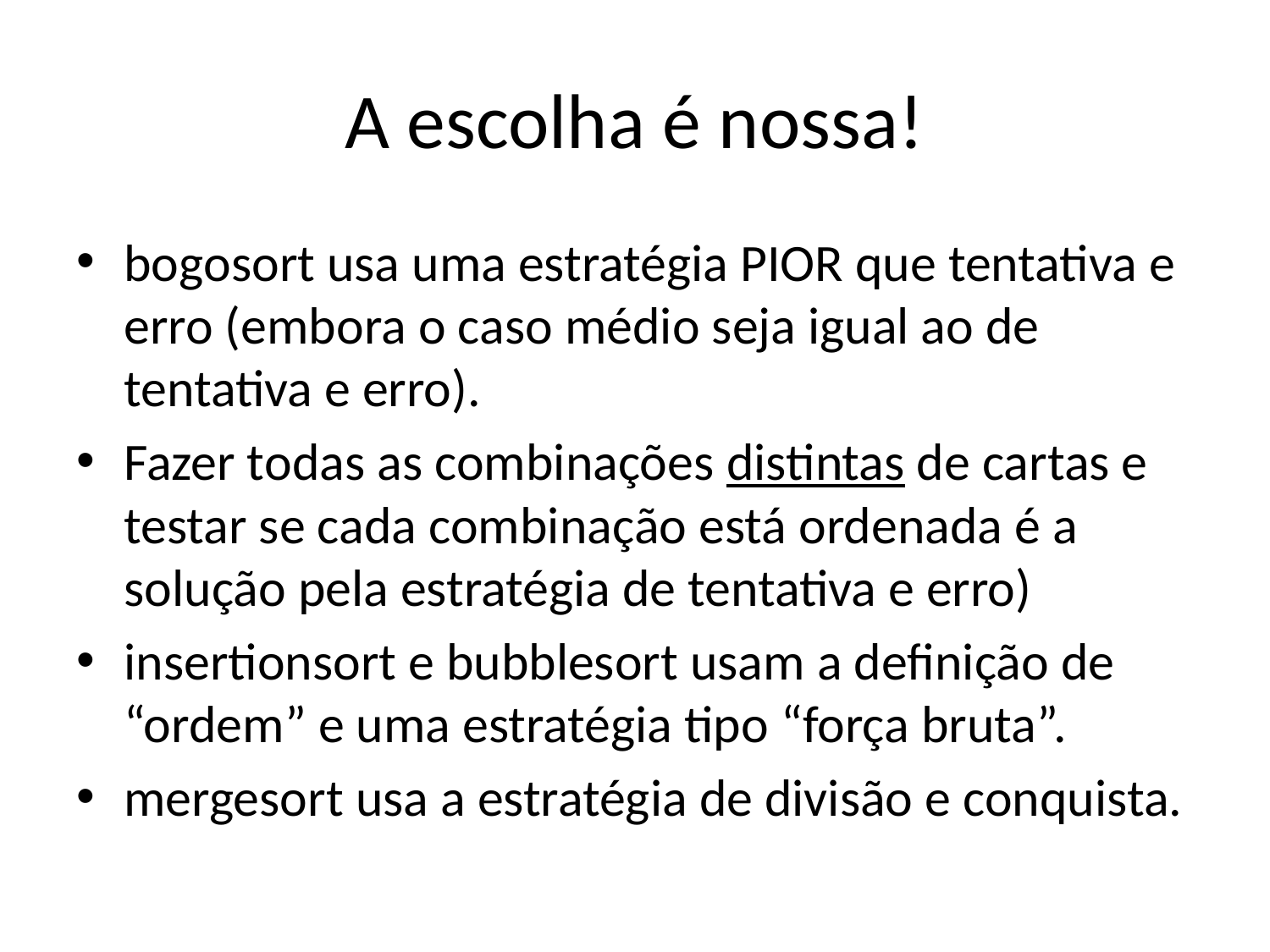

# A escolha é nossa!
bogosort usa uma estratégia PIOR que tentativa e erro (embora o caso médio seja igual ao de tentativa e erro).
Fazer todas as combinações distintas de cartas e testar se cada combinação está ordenada é a solução pela estratégia de tentativa e erro)
insertionsort e bubblesort usam a definição de “ordem” e uma estratégia tipo “força bruta”.
mergesort usa a estratégia de divisão e conquista.